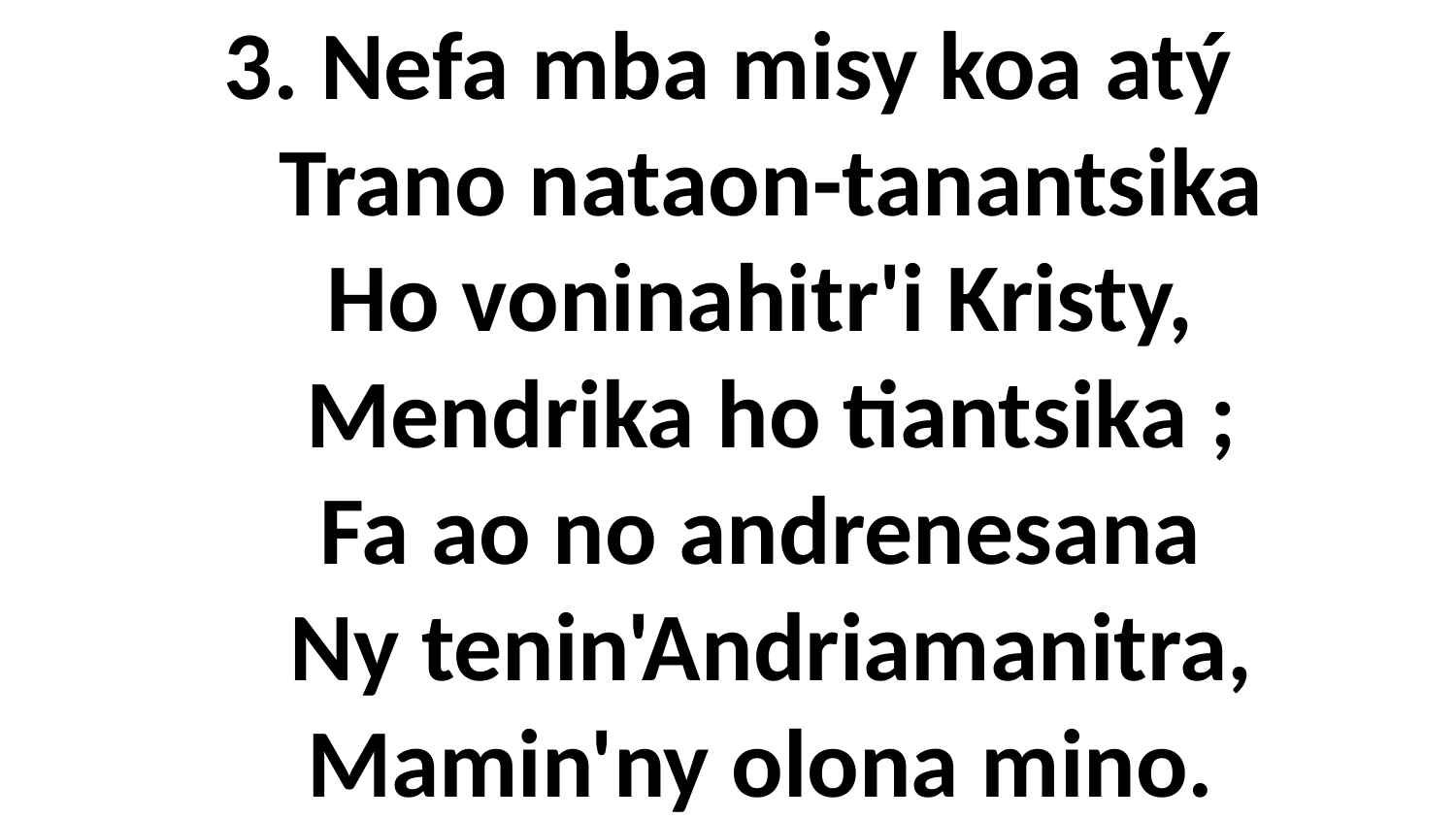

# 3. Nefa mba misy koa atý Trano nataon-tanantsika Ho voninahitr'i Kristy, Mendrika ho tiantsika ; Fa ao no andrenesana Ny tenin'Andriamanitra, Mamin'ny olona mino.